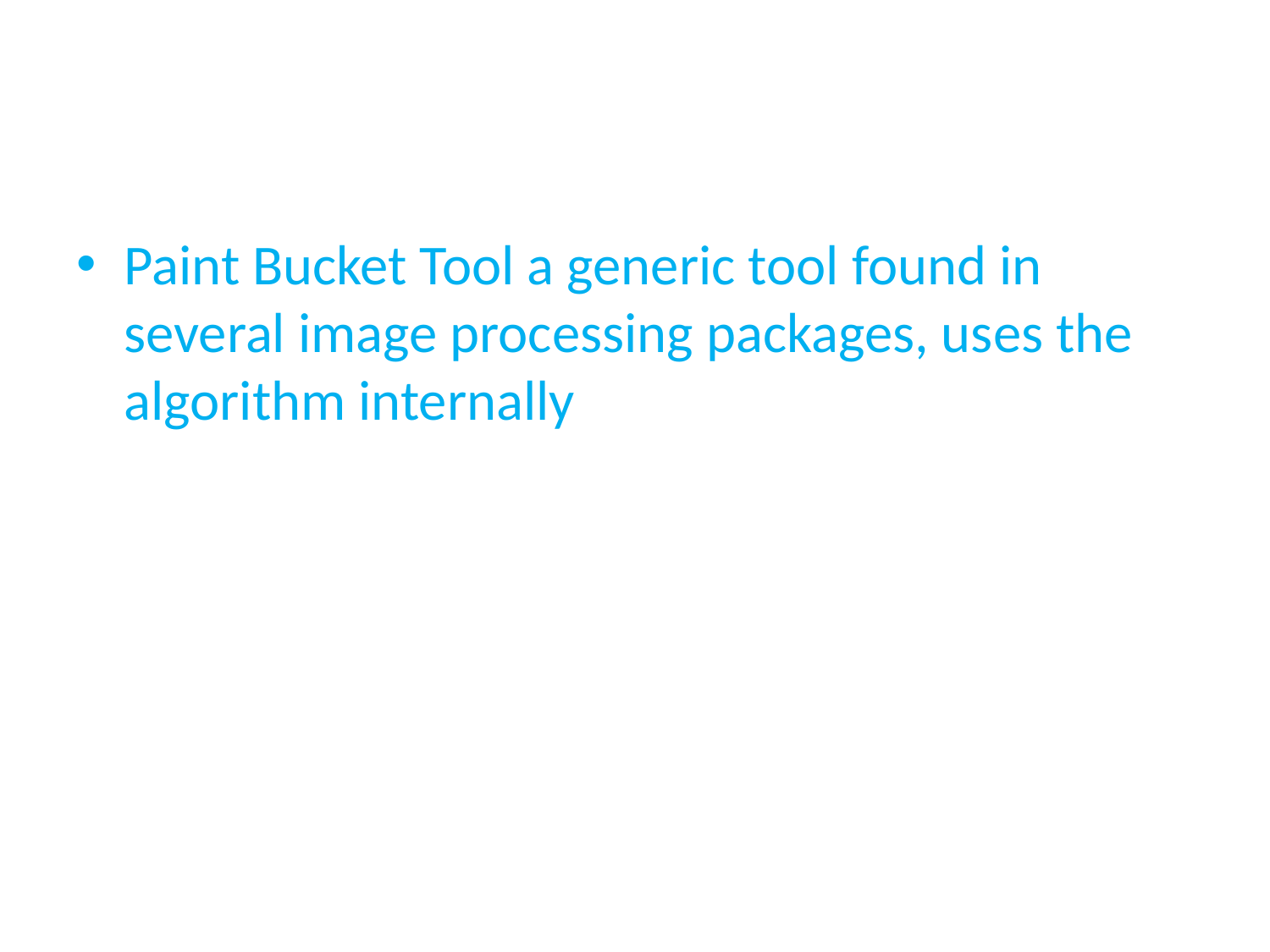

#
Paint Bucket Tool a generic tool found in several image processing packages, uses the algorithm internally